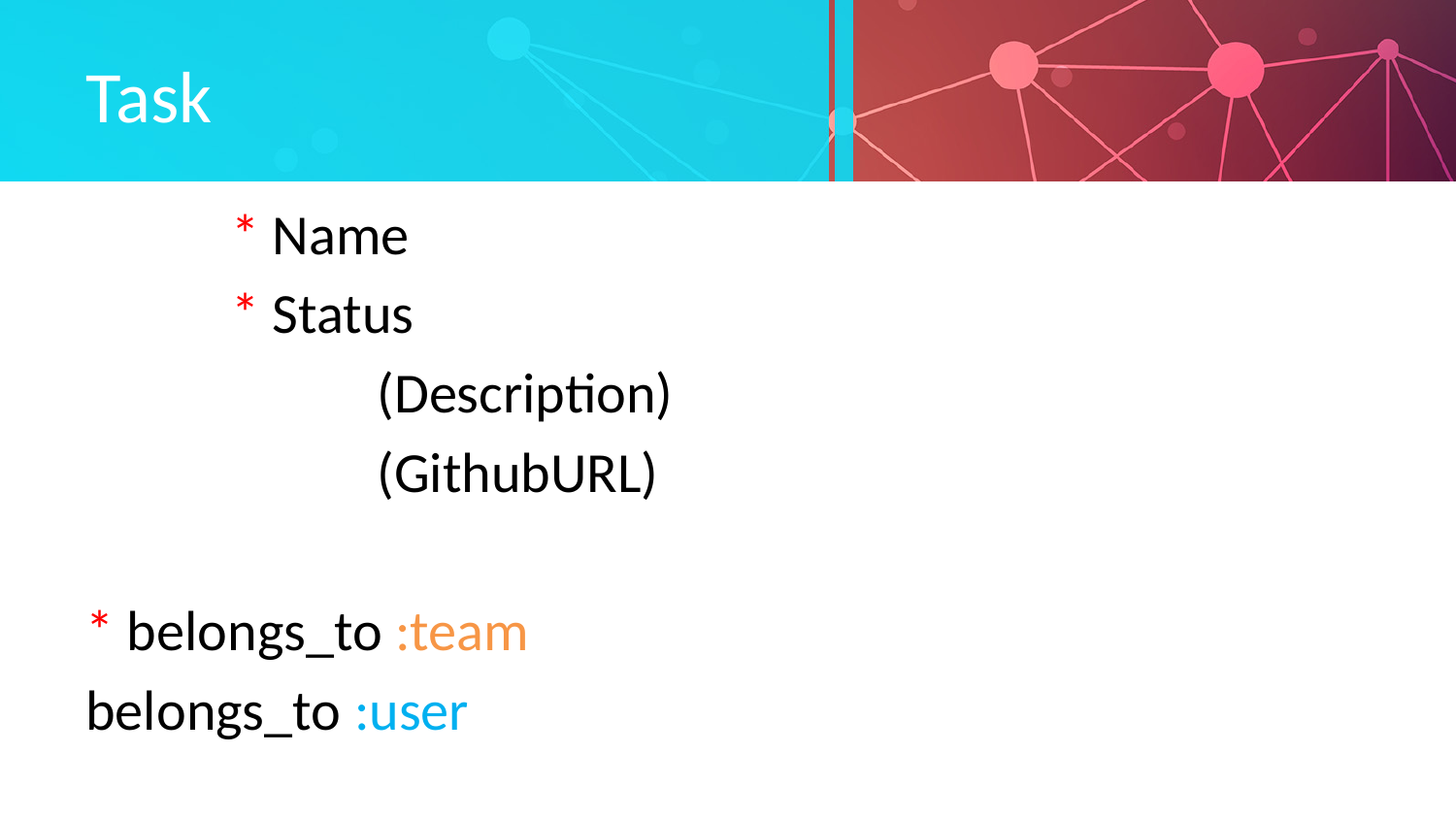

# Task
	* Name
	* Status
		(Description)
		(GithubURL)

* belongs_to :team
belongs_to :user